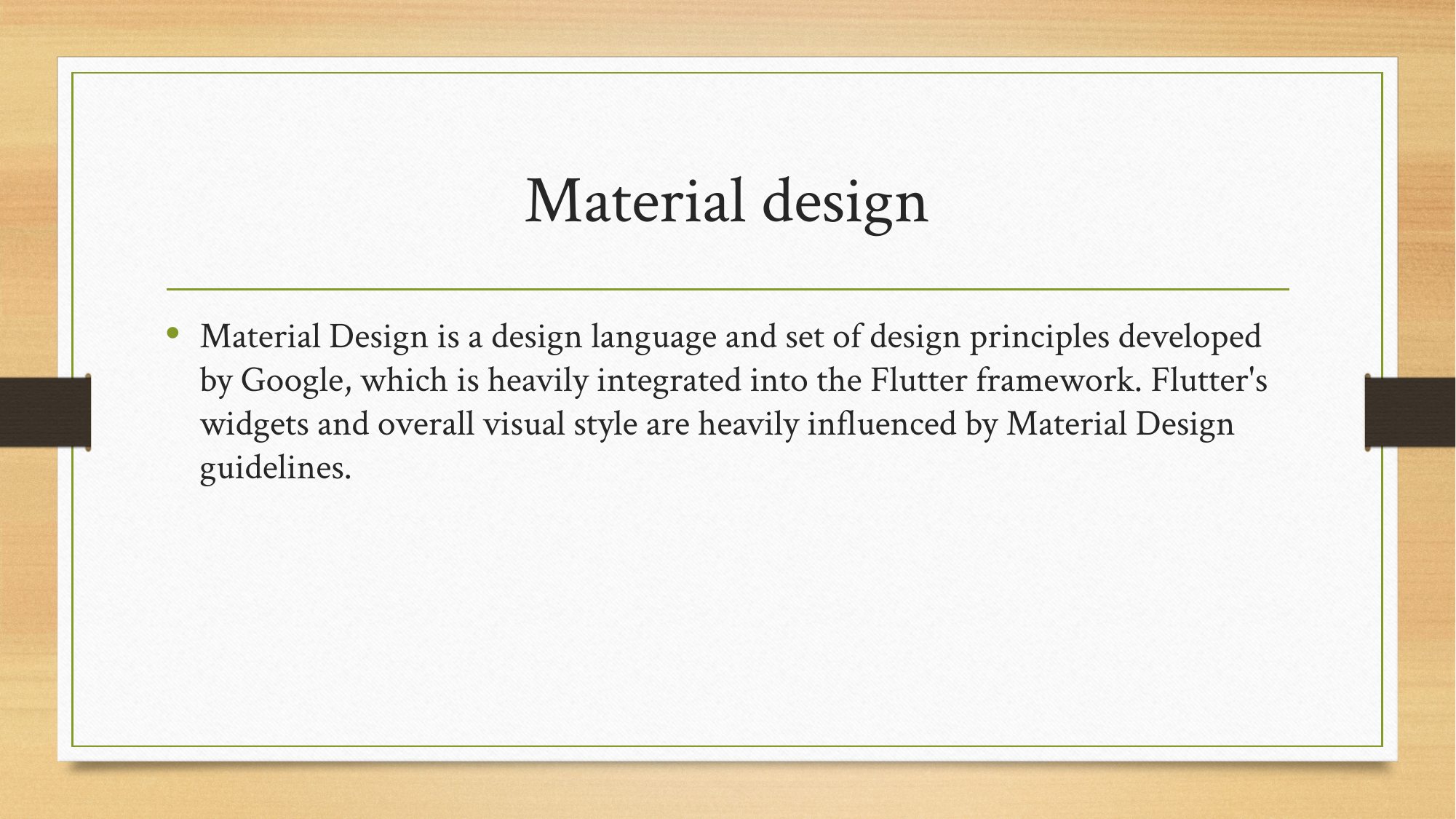

# Material design
Material Design is a design language and set of design principles developed by Google, which is heavily integrated into the Flutter framework. Flutter's widgets and overall visual style are heavily influenced by Material Design guidelines.